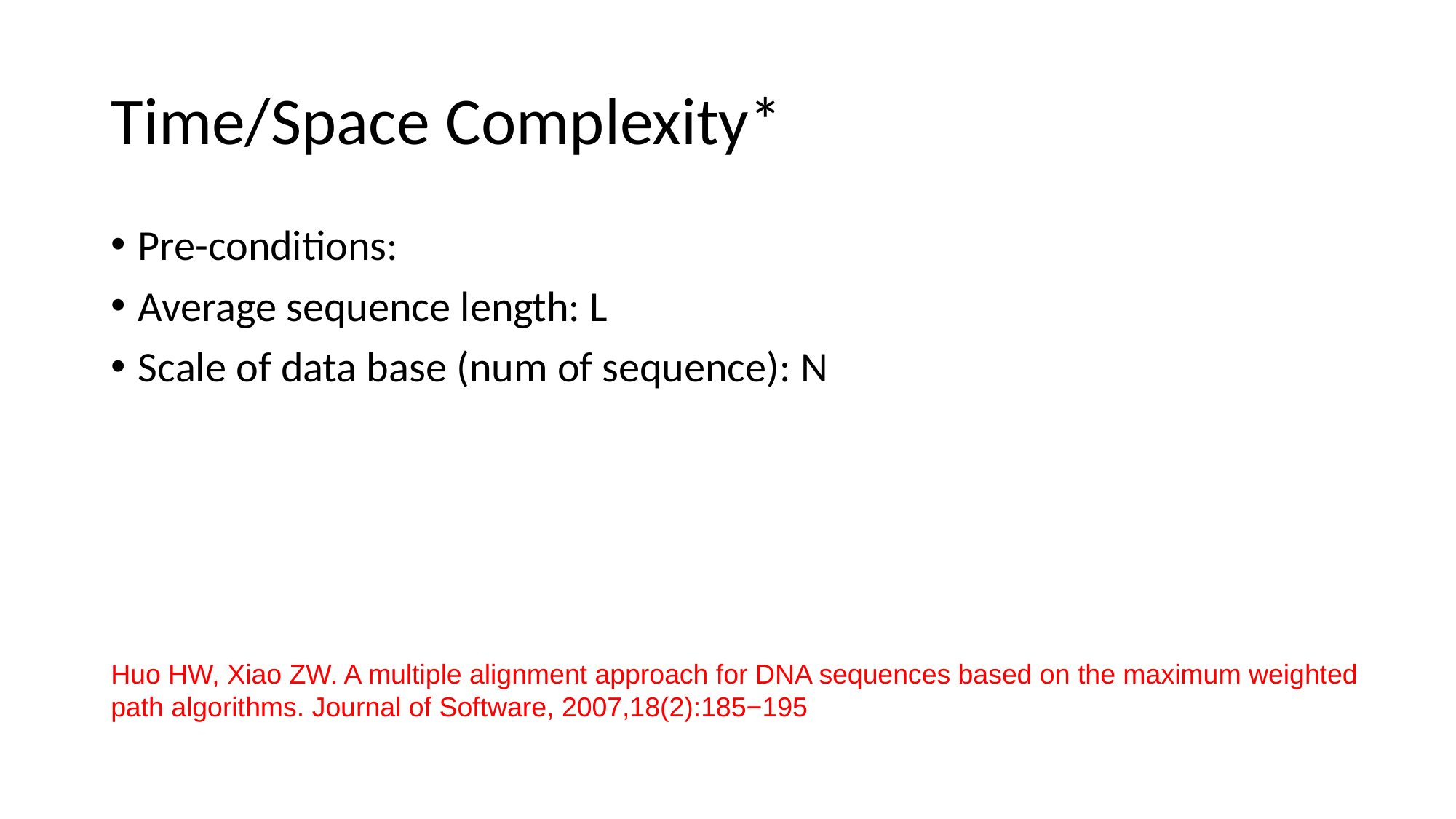

# Time/Space Complexity*
Pre-conditions:
Average sequence length: L
Scale of data base (num of sequence): N

Huo HW, Xiao ZW. A multiple alignment approach for DNA sequences based on the maximum weighted path algorithms. Journal of Software, 2007,18(2):185−195